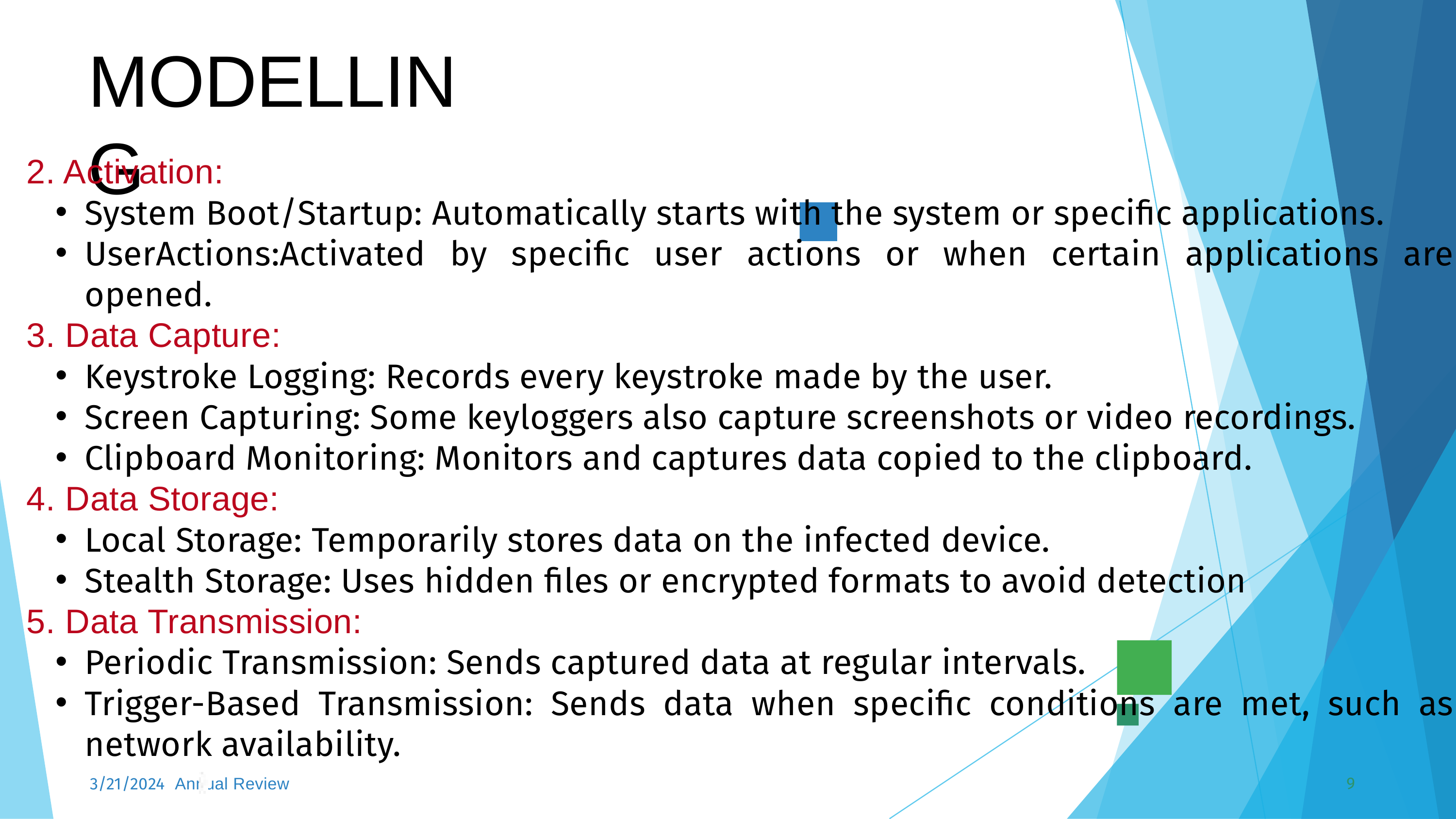

MODELLING
2. Activation:
System Boot/Startup: Automatically starts with the system or specific applications.
UserActions:Activated by specific user actions or when certain applications are opened.
3. Data Capture:
Keystroke Logging: Records every keystroke made by the user.
Screen Capturing: Some keyloggers also capture screenshots or video recordings.
Clipboard Monitoring: Monitors and captures data copied to the clipboard.
4. Data Storage:
Local Storage: Temporarily stores data on the infected device.
Stealth Storage: Uses hidden files or encrypted formats to avoid detection
5. Data Transmission:
Periodic Transmission: Sends captured data at regular intervals.
Trigger-Based Transmission: Sends data when specific conditions are met, such as network availability.

9
3/21/2024  Annual Review